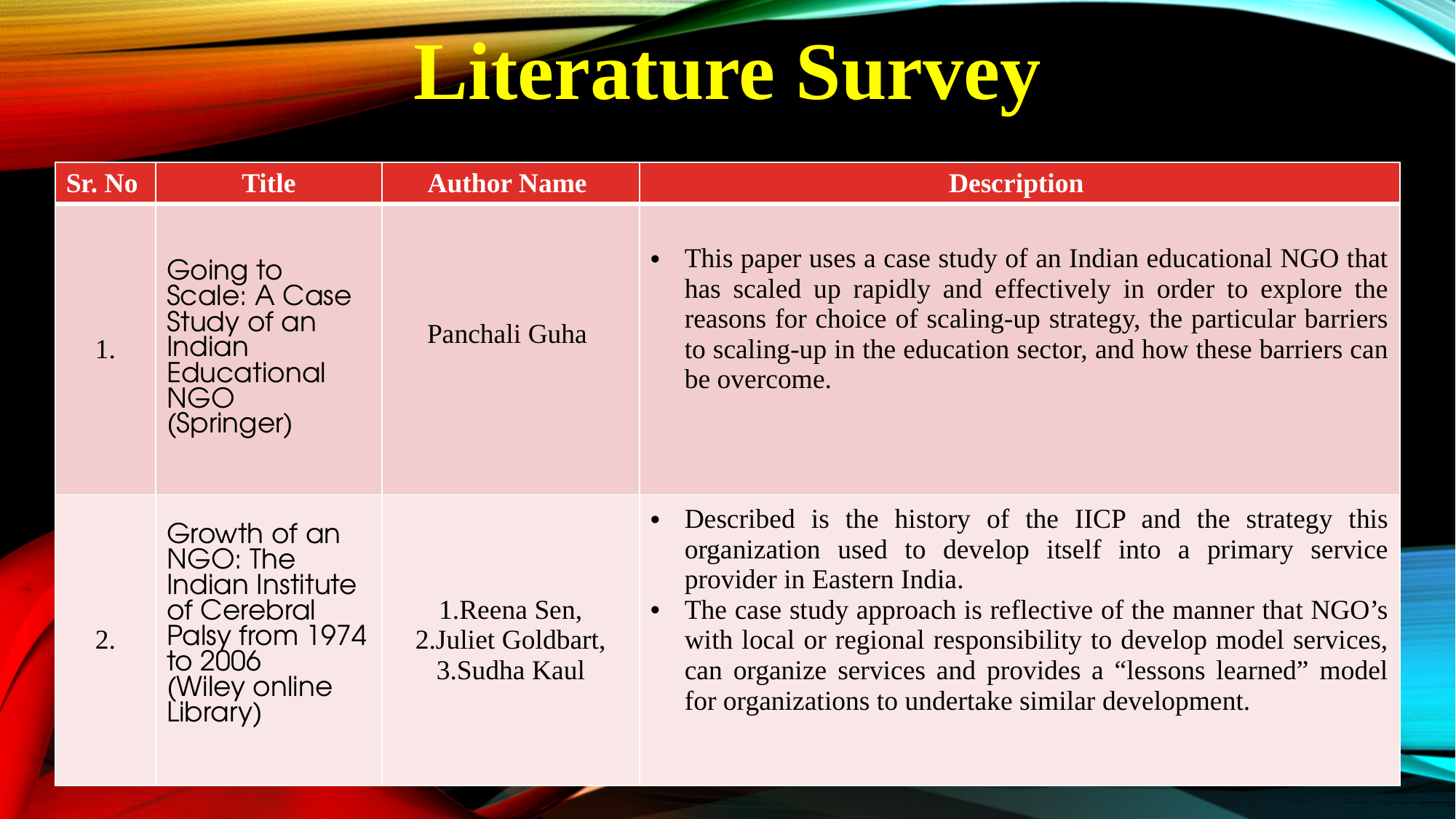

Literature Survey
| Sr. No | Title | Author Name | Description |
| --- | --- | --- | --- |
| 1. | Going to Scale: A Case Study of an Indian Educational NGO (Springer) | Panchali Guha | This paper uses a case study of an Indian educational NGO that has scaled up rapidly and effectively in order to explore the reasons for choice of scaling-up strategy, the particular barriers to scaling-up in the education sector, and how these barriers can be overcome. |
| 2. | Growth of an NGO: The Indian Institute of Cerebral Palsy from 1974 to 2006 (Wiley online Library) | 1.Reena Sen, 2.Juliet Goldbart, 3.Sudha Kaul | Described is the history of the IICP and the strategy this organization used to develop itself into a primary service provider in Eastern India. The case study approach is reflective of the manner that NGO’s with local or regional responsibility to develop model services, can organize services and provides a “lessons learned” model for organizations to undertake similar development. |